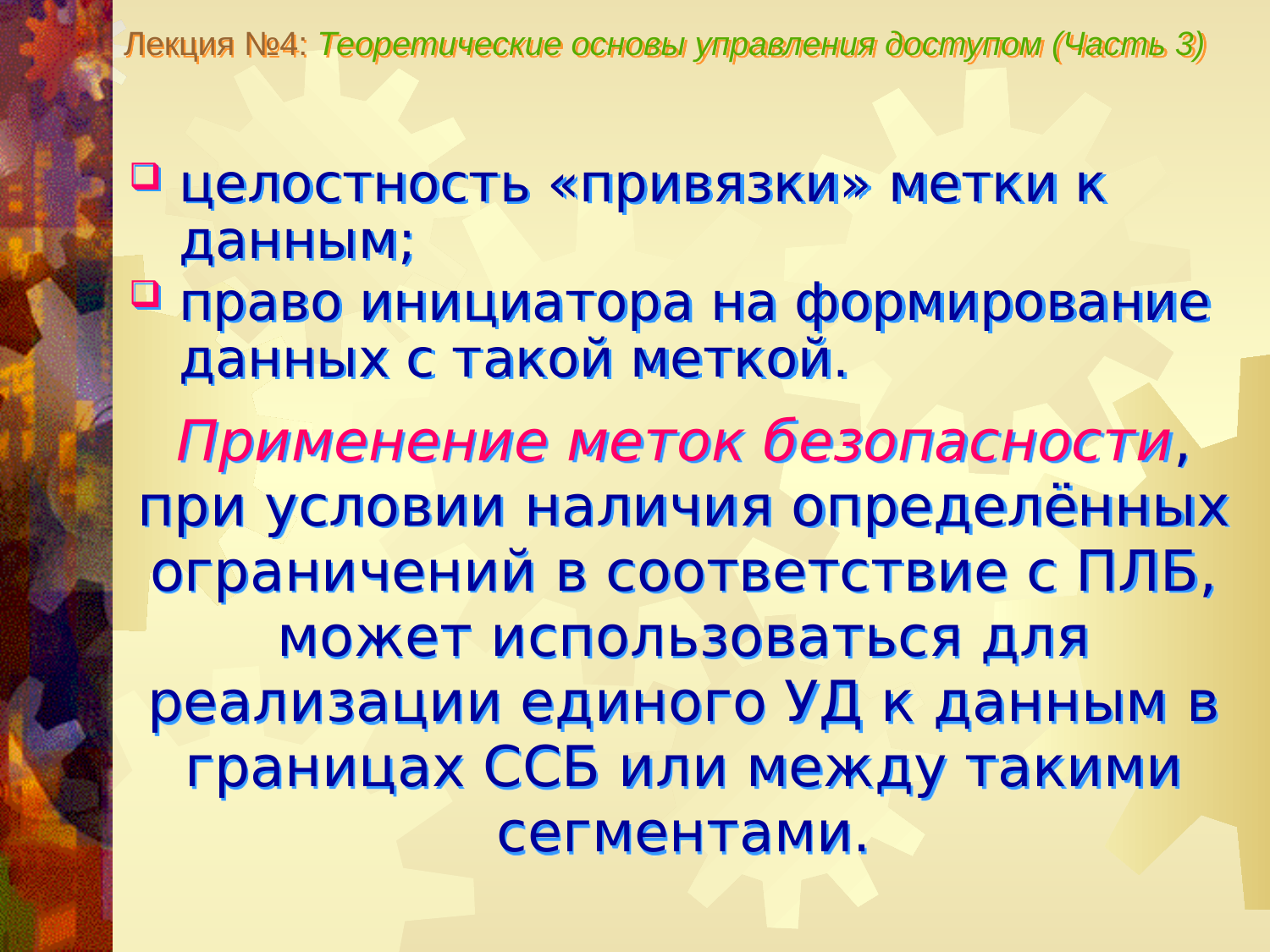

Лекция №4: Теоретические основы управления доступом (Часть 3)
целостность «привязки» метки к данным;
право инициатора на формирование данных с такой меткой.
Применение меток безопасности, при условии наличия определённых ограничений в соответствие с ПЛБ, может использоваться для реализации единого УД к данным в границах ССБ или между такими сегментами.